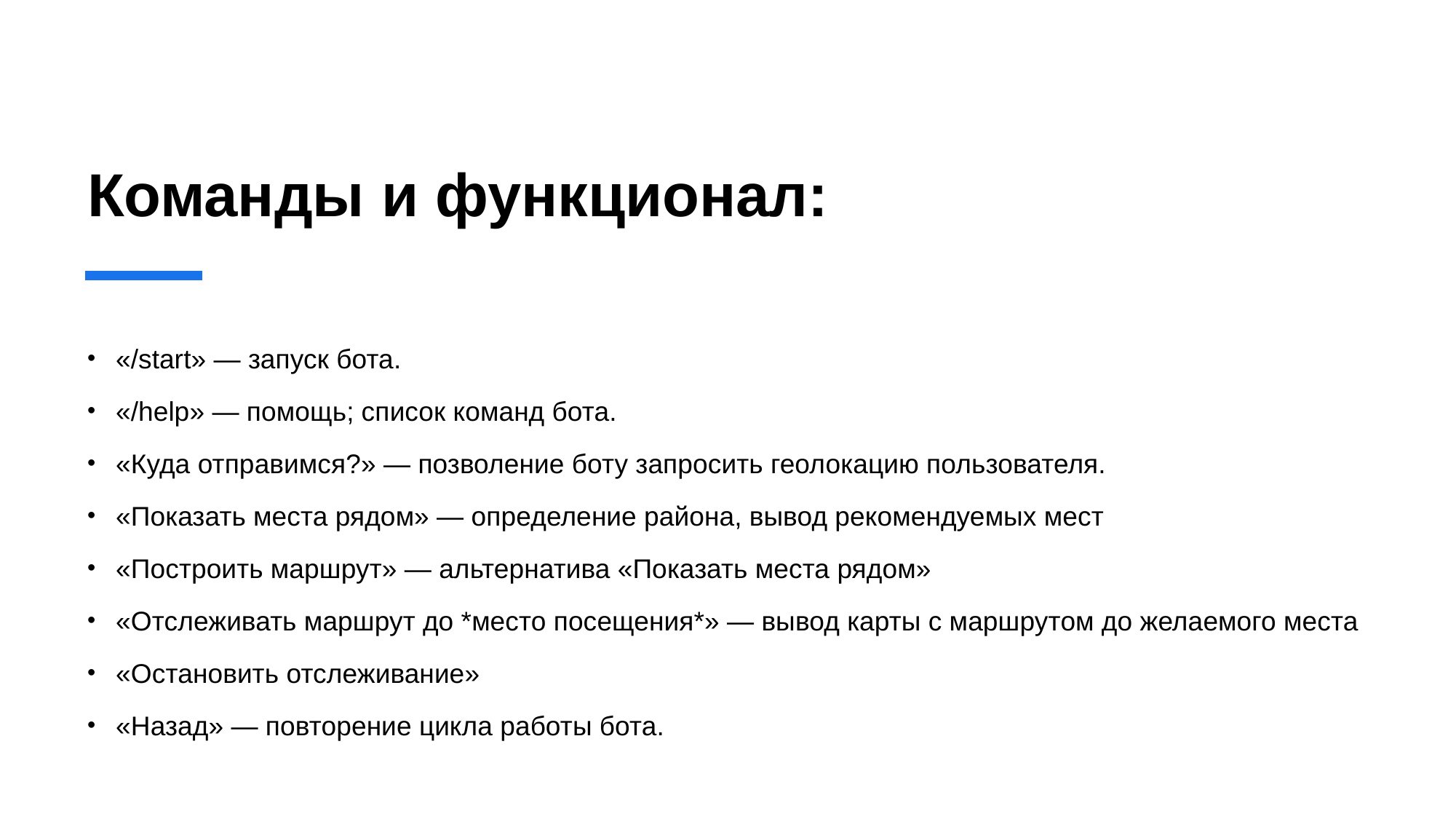

# Команды и функционал:
«/start» — запуск бота.
«/help» — помощь; список команд бота.
«Куда отправимся?» — позволение боту запросить геолокацию пользователя.
«Показать места рядом» — определение района, вывод рекомендуемых мест
«Построить маршрут» — альтернатива «Показать места рядом»
«Отслеживать маршрут до *место посещения*» — вывод карты с маршрутом до желаемого места
«Остановить отслеживание»
«Назад» — повторение цикла работы бота.